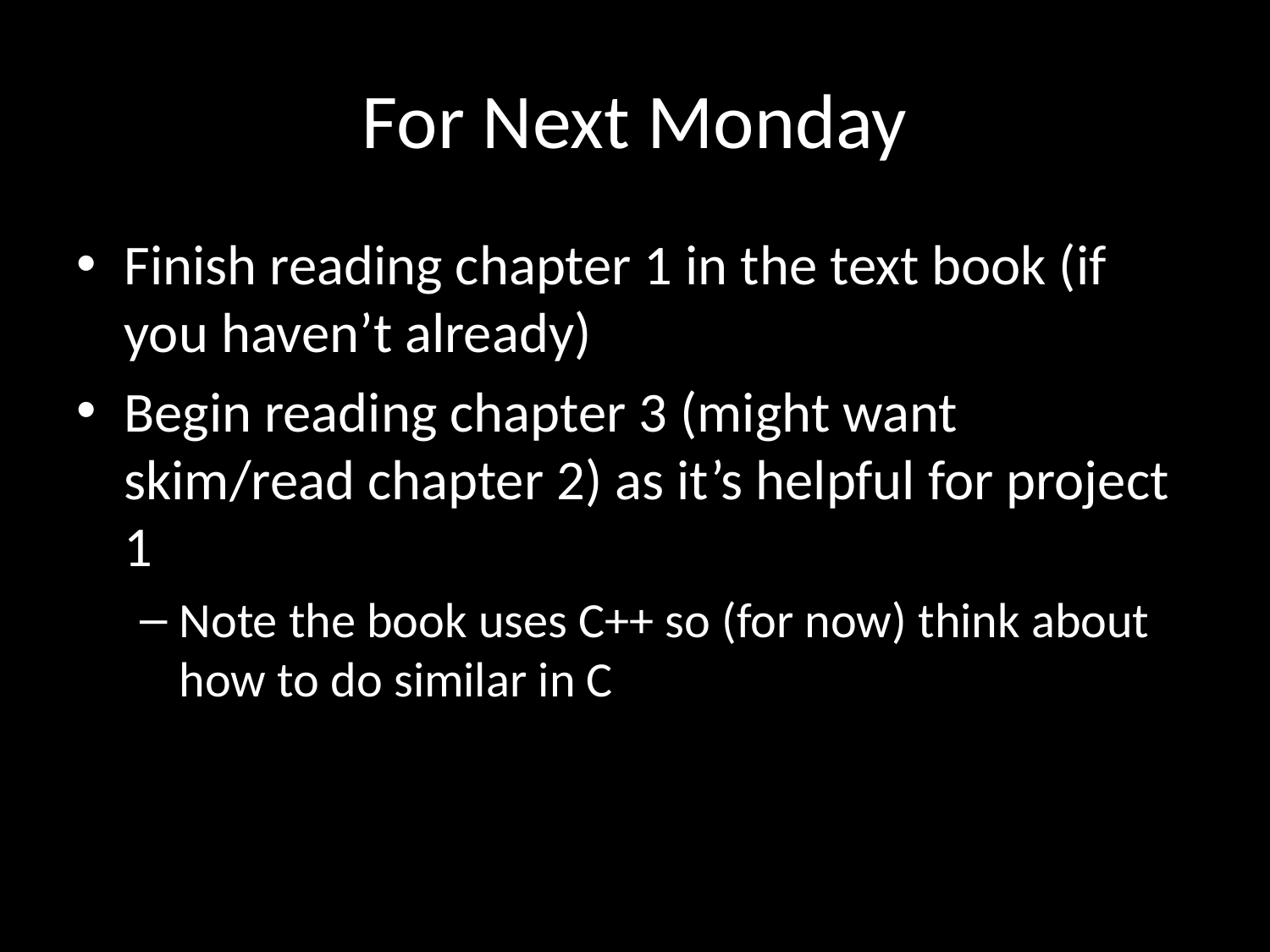

# For Next Monday
Finish reading chapter 1 in the text book (if you haven’t already)
Begin reading chapter 3 (might want skim/read chapter 2) as it’s helpful for project 1
Note the book uses C++ so (for now) think about how to do similar in C